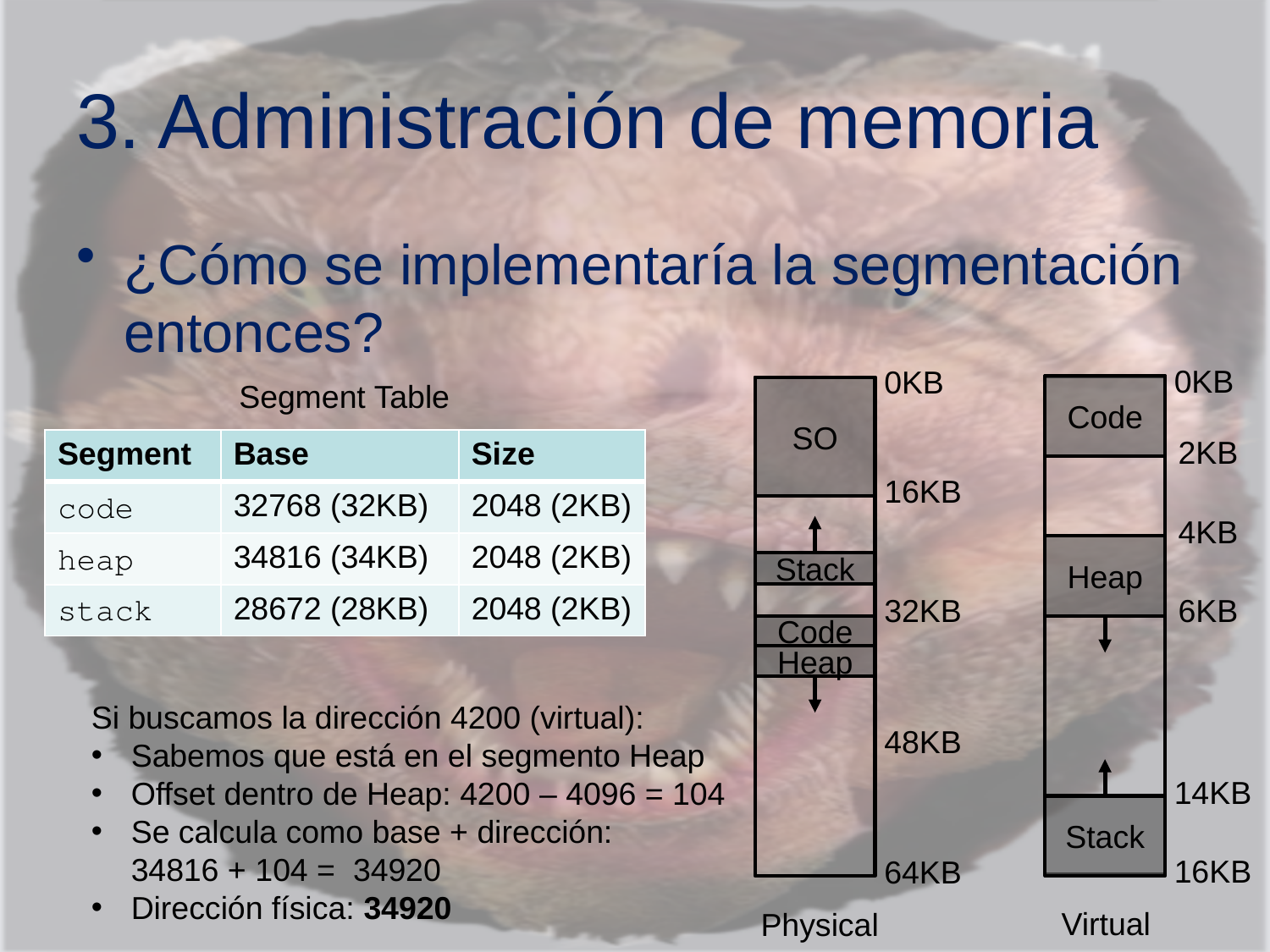

# 3. Administración de memoria
¿Cómo se implementaría la segmentación entonces?
0KB

Code
2KB
4KB
Heap
6KB
14KB
Stack
16KB
0KB

SO
16KB
Stack
32KB
Code
Heap
48KB
64KB
Segment Table
| Segment | Base | Size |
| --- | --- | --- |
| code | 32768 (32KB) | 2048 (2KB) |
| heap | 34816 (34KB) | 2048 (2KB) |
| stack | 28672 (28KB) | 2048 (2KB) |
Si buscamos la dirección 4200 (virtual):
Sabemos que está en el segmento Heap
Offset dentro de Heap: 4200 – 4096 = 104
Se calcula como base + dirección:
34816 + 104 =  34920
Dirección física: 34920
Virtual
Physical